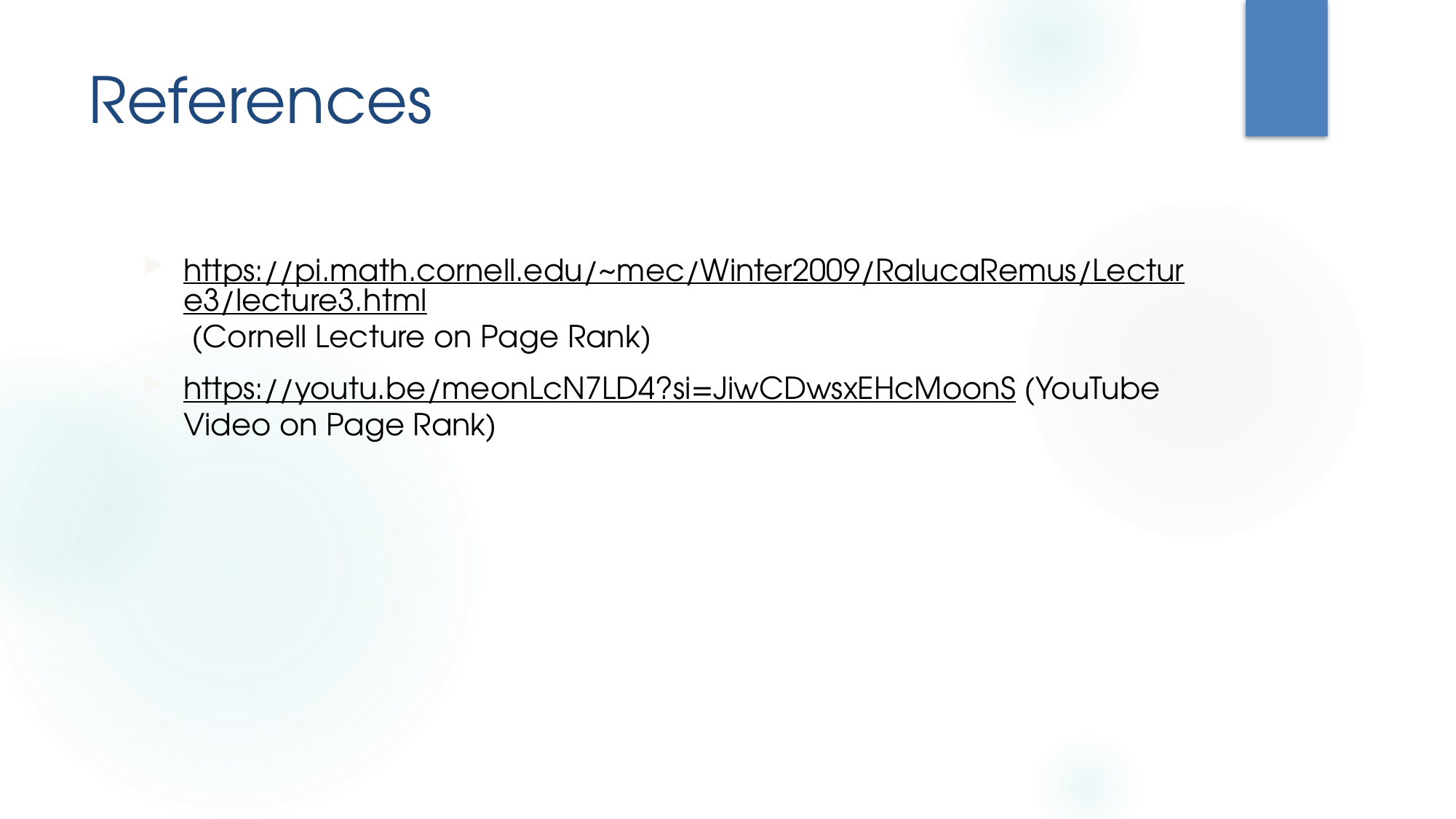

# References
https://pi.math.cornell.edu/~mec/Winter2009/RalucaRemus/Lecture3/lecture3.html (Cornell Lecture on Page Rank)
https://youtu.be/meonLcN7LD4?si=JiwCDwsxEHcMoonS (YouTube Video on Page Rank)